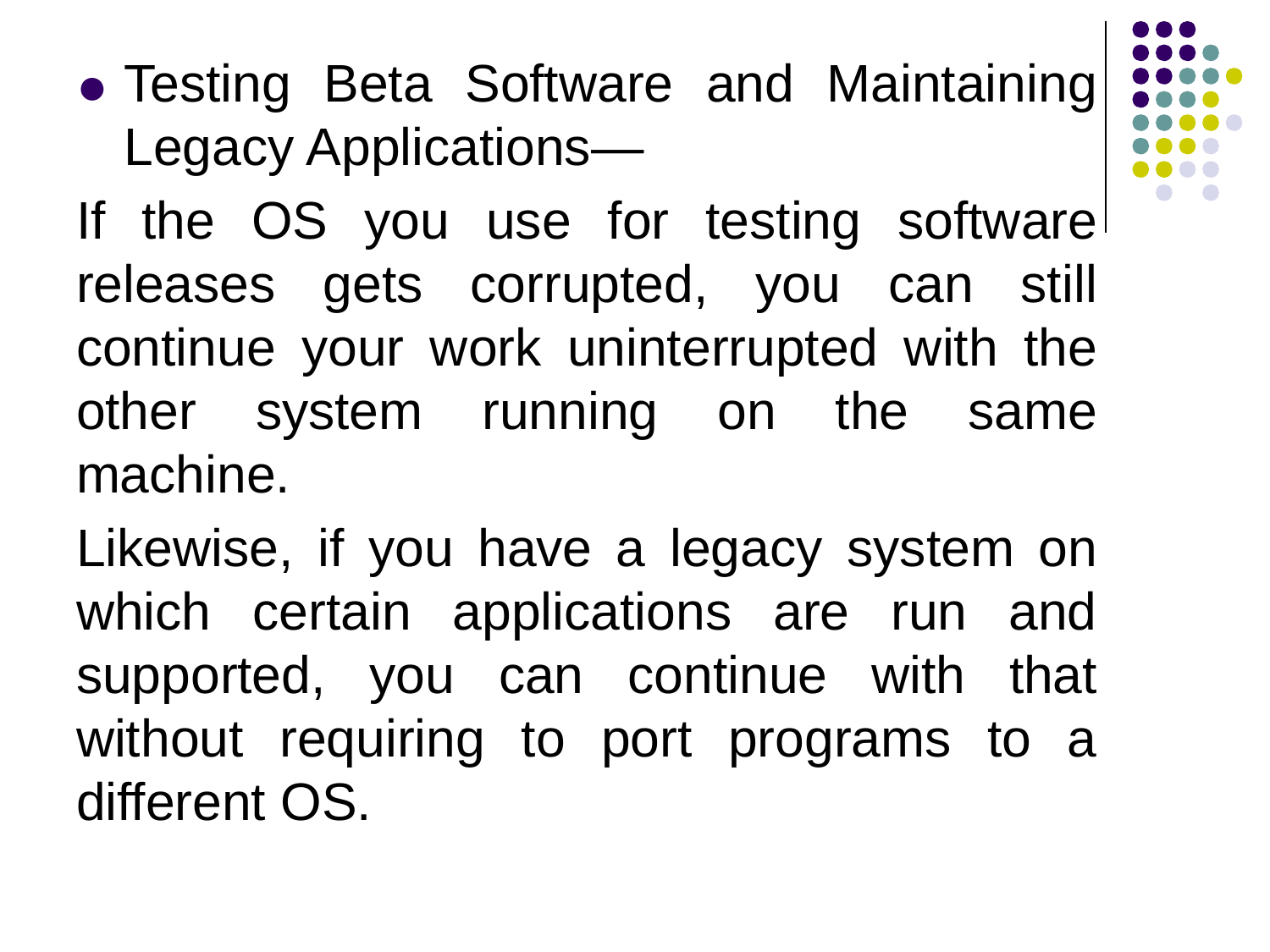

Testing Beta Software and Maintaining Legacy Applications—
If the OS you use for testing software releases gets corrupted, you can still continue your work uninterrupted with the other system running on the same machine.
Likewise, if you have a legacy system on which certain applications are run and supported, you can continue with that without requiring to port programs to a different OS.